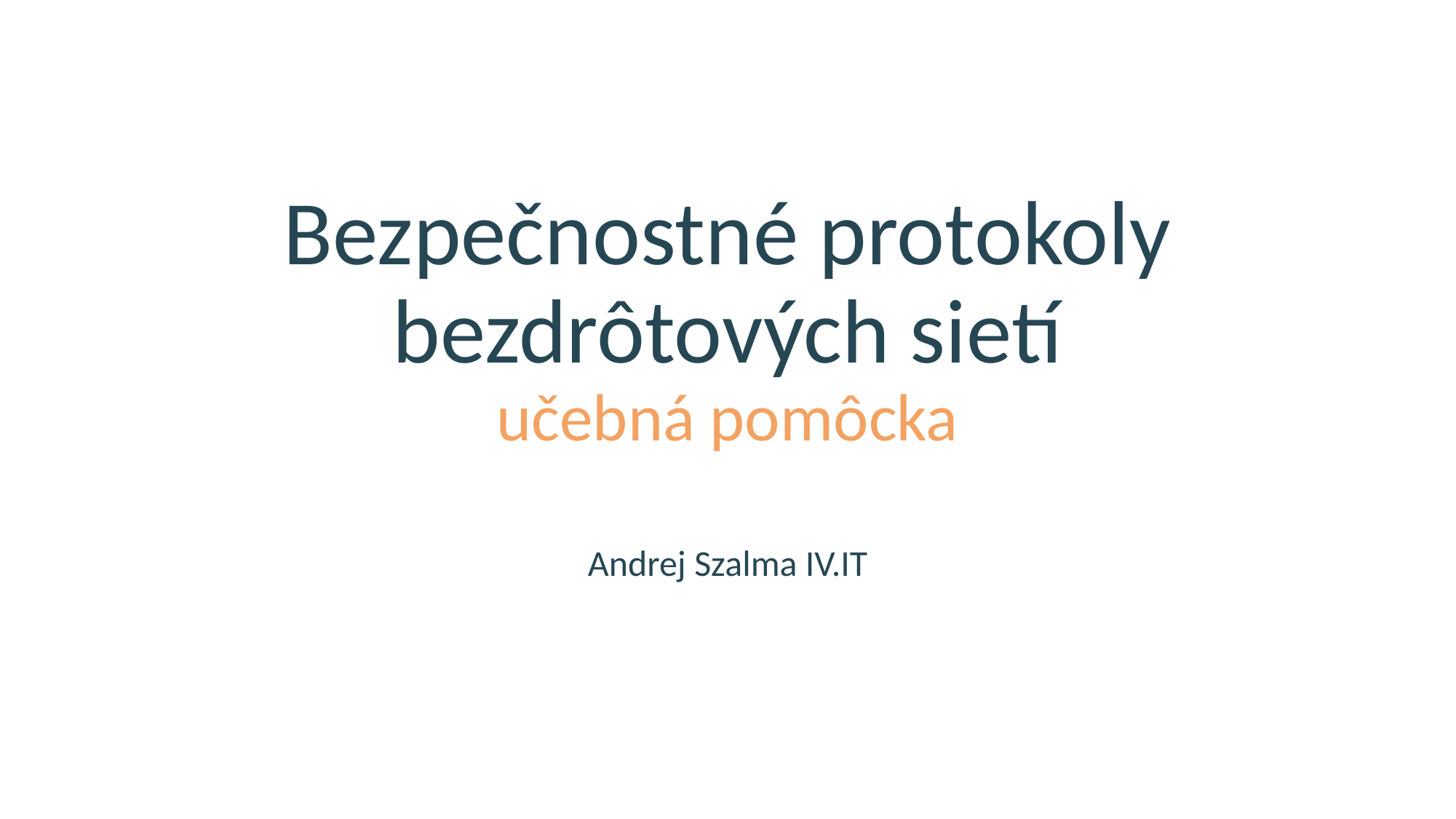

# Bezpečnostné protokoly bezdrôtových sietí učebná pomôcka
Andrej Szalma IV.IT